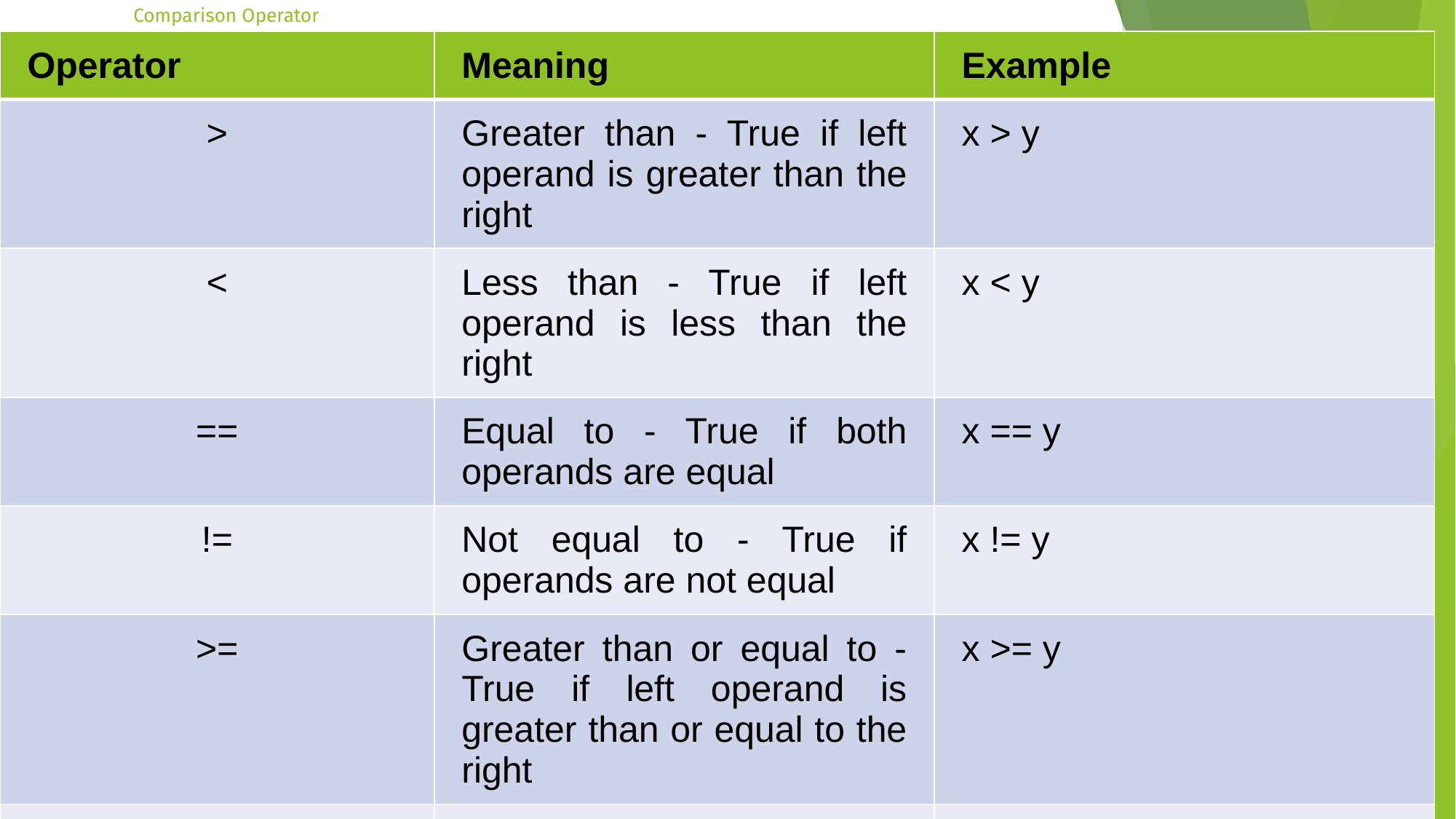

# Comparison Operator
| Operator | Meaning | Example |
| --- | --- | --- |
| > | Greater than - True if left operand is greater than the right | x > y |
| < | Less than - True if left operand is less than the right | x < y |
| == | Equal to - True if both operands are equal | x == y |
| != | Not equal to - True if operands are not equal | x != y |
| >= | Greater than or equal to - True if left operand is greater than or equal to the right | x >= y |
| <= | Less than or equal to - True if left operand is less than or equal to the right | x <= y |